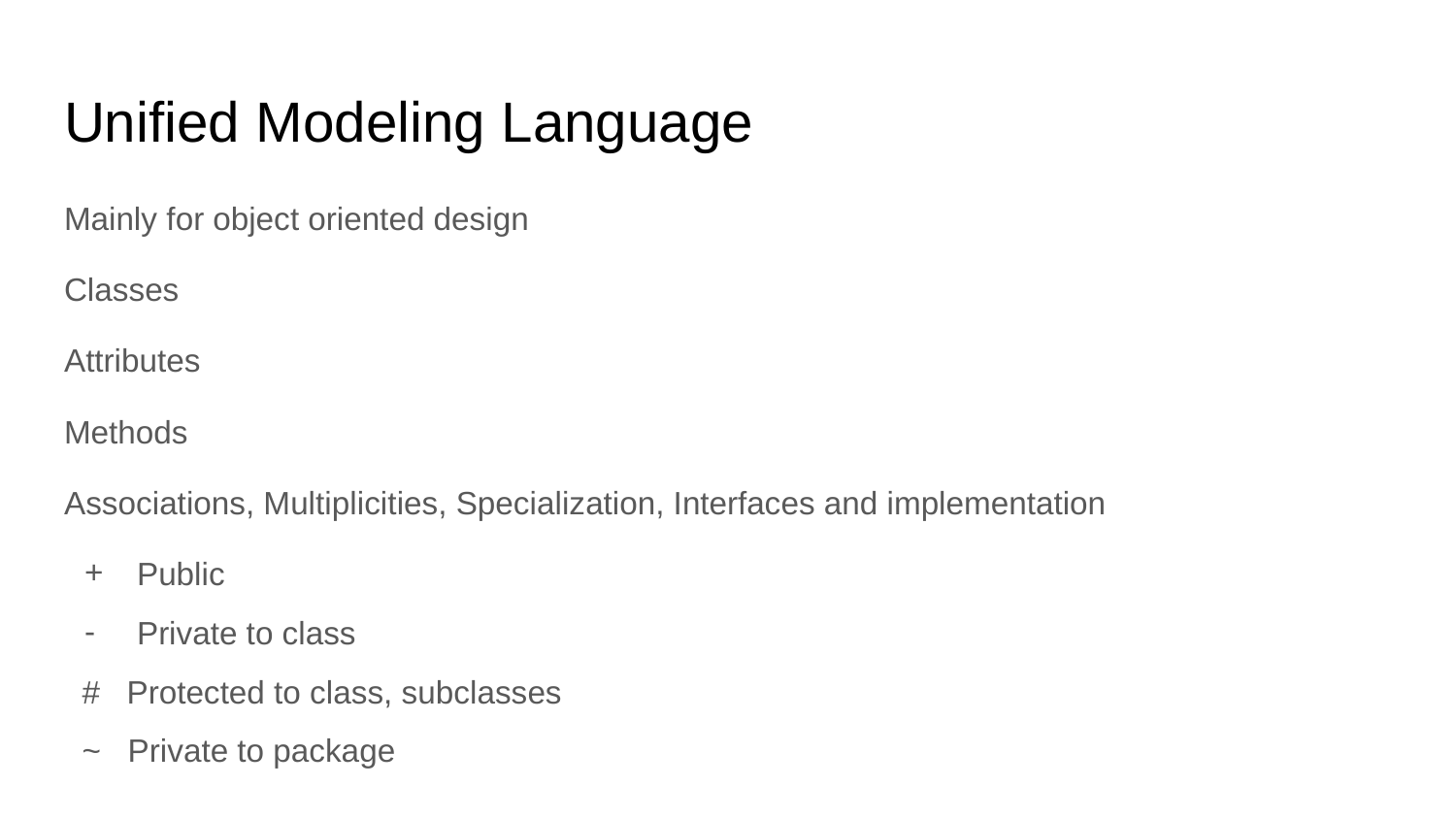

# Unified Modeling Language
Mainly for object oriented design
Classes
Attributes
Methods
Associations, Multiplicities, Specialization, Interfaces and implementation
Public
Private to class
  #   Protected to class, subclasses
  ~   Private to package